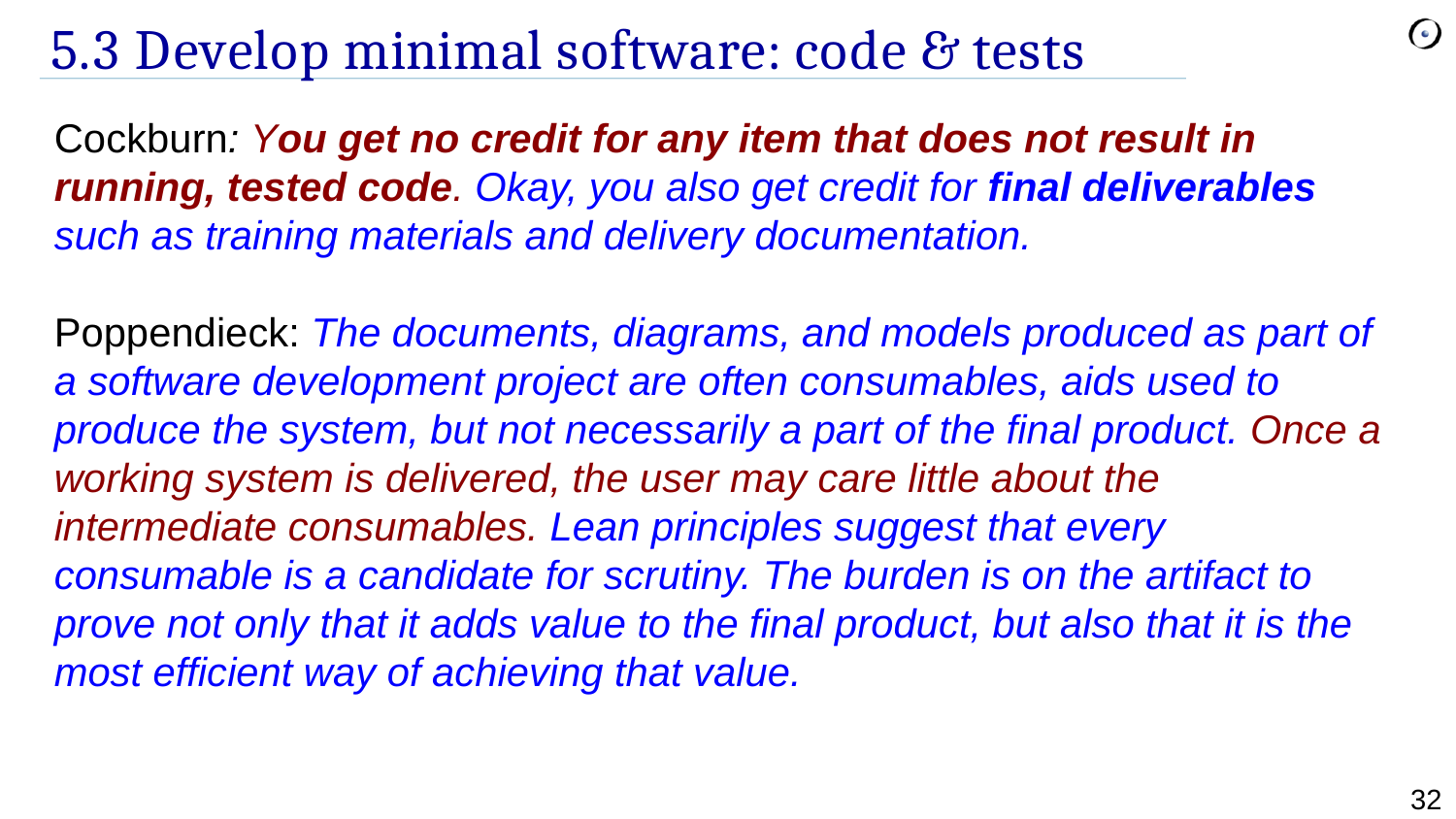

# 5.3 Develop minimal software: code & tests
Cockburn: You get no credit for any item that does not result in running, tested code. Okay, you also get credit for final deliverables such as training materials and delivery documentation.

Poppendieck: The documents, diagrams, and models produced as part of a software development project are often consumables, aids used to produce the system, but not necessarily a part of the final product. Once a working system is delivered, the user may care little about the intermediate consumables. Lean principles suggest that every consumable is a candidate for scrutiny. The burden is on the artifact to prove not only that it adds value to the final product, but also that it is the most efficient way of achieving that value.